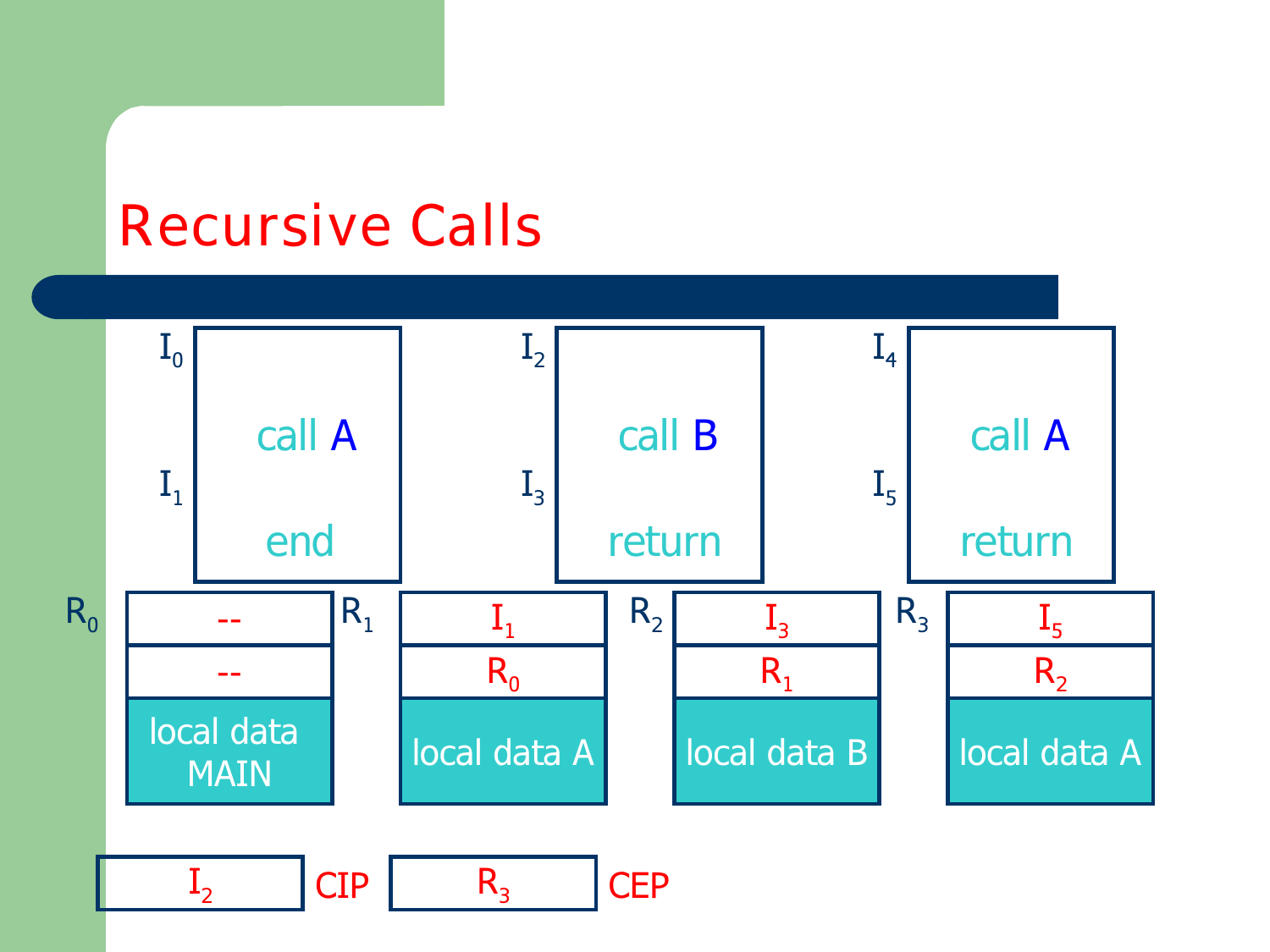

# Recursive Calls
I0
I2
I4

call A
call B
call A

I1
I3
I5
end
return
return
R0
R1
R2
R3
--
I1
I3
I5
--
R0
R1
R2
local data
MAIN
local data A
local data B
local data A
I2
CIP
R3
CEP